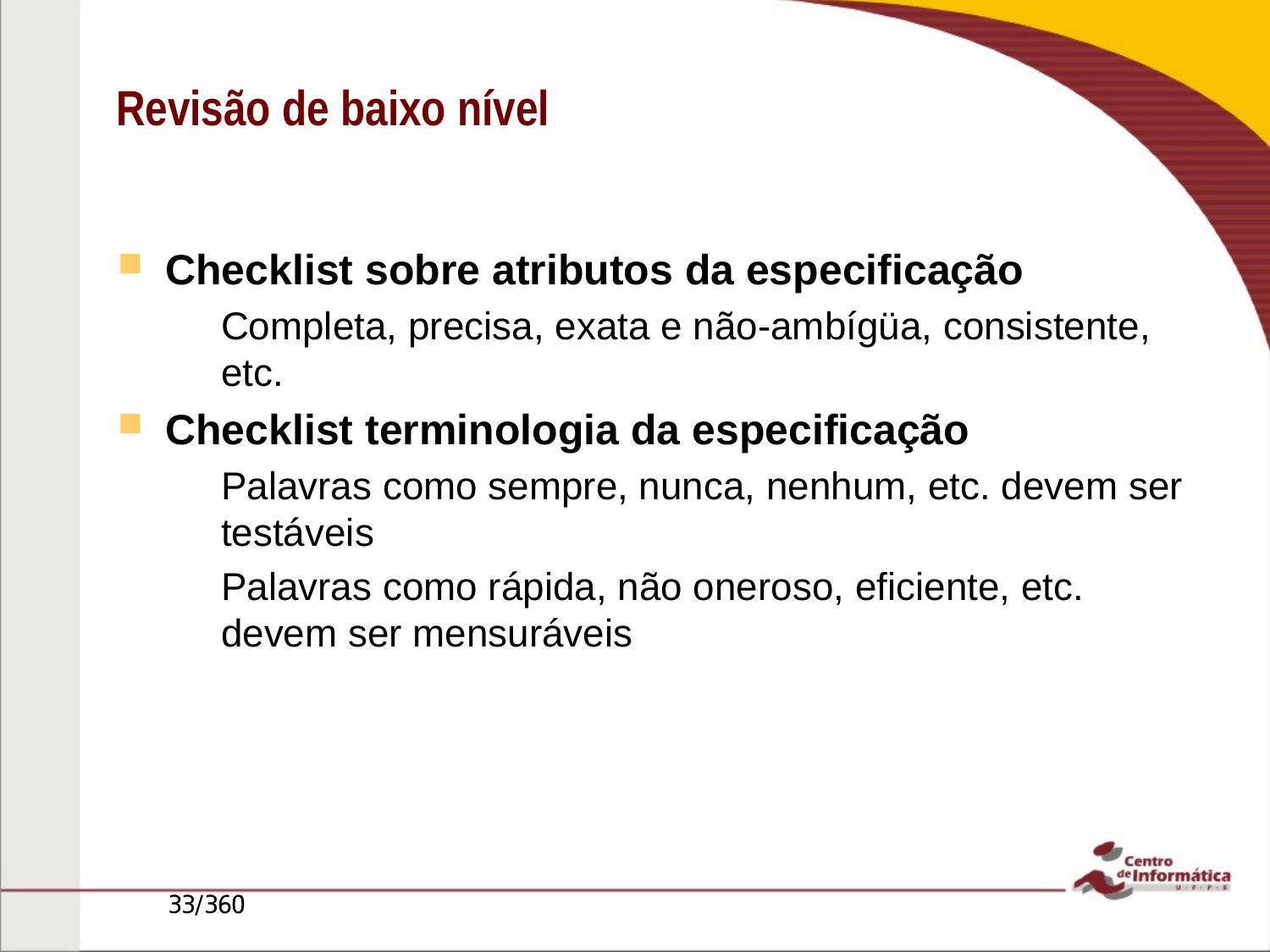

# Revisão de baixo nível
Checklist sobre atributos da especificação
Completa, precisa, exata e não-ambígüa, consistente, etc.
Checklist terminologia da especificação
Palavras como sempre, nunca, nenhum, etc. devem ser testáveis
Palavras como rápida, não oneroso, eficiente, etc. devem ser mensuráveis
33/360